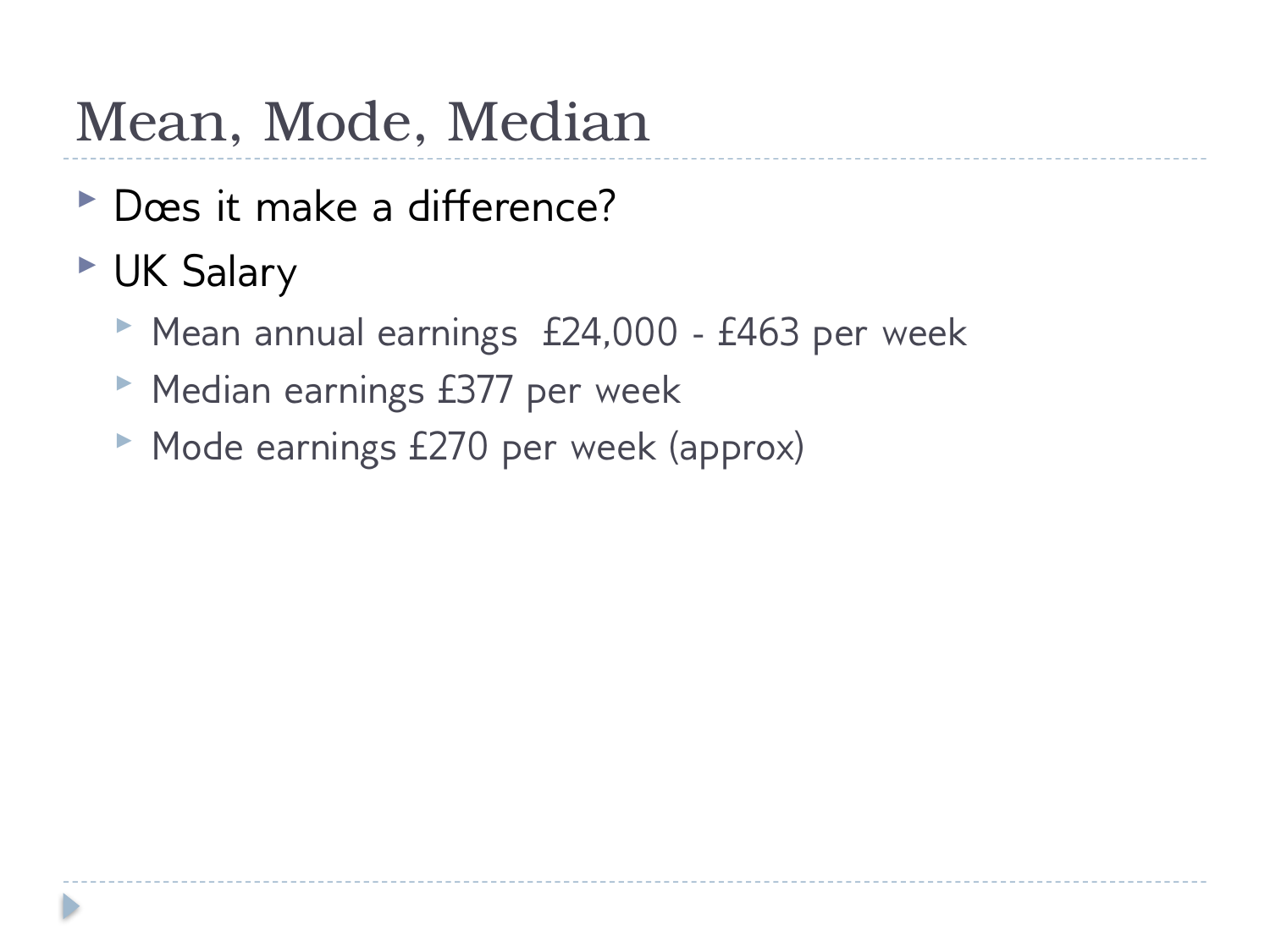

# Mean, Mode, Median
Does it make a difference?
UK Salary
Mean annual earnings  £24,000 - £463 per week
Median earnings £377 per week
Mode earnings £270 per week (approx)